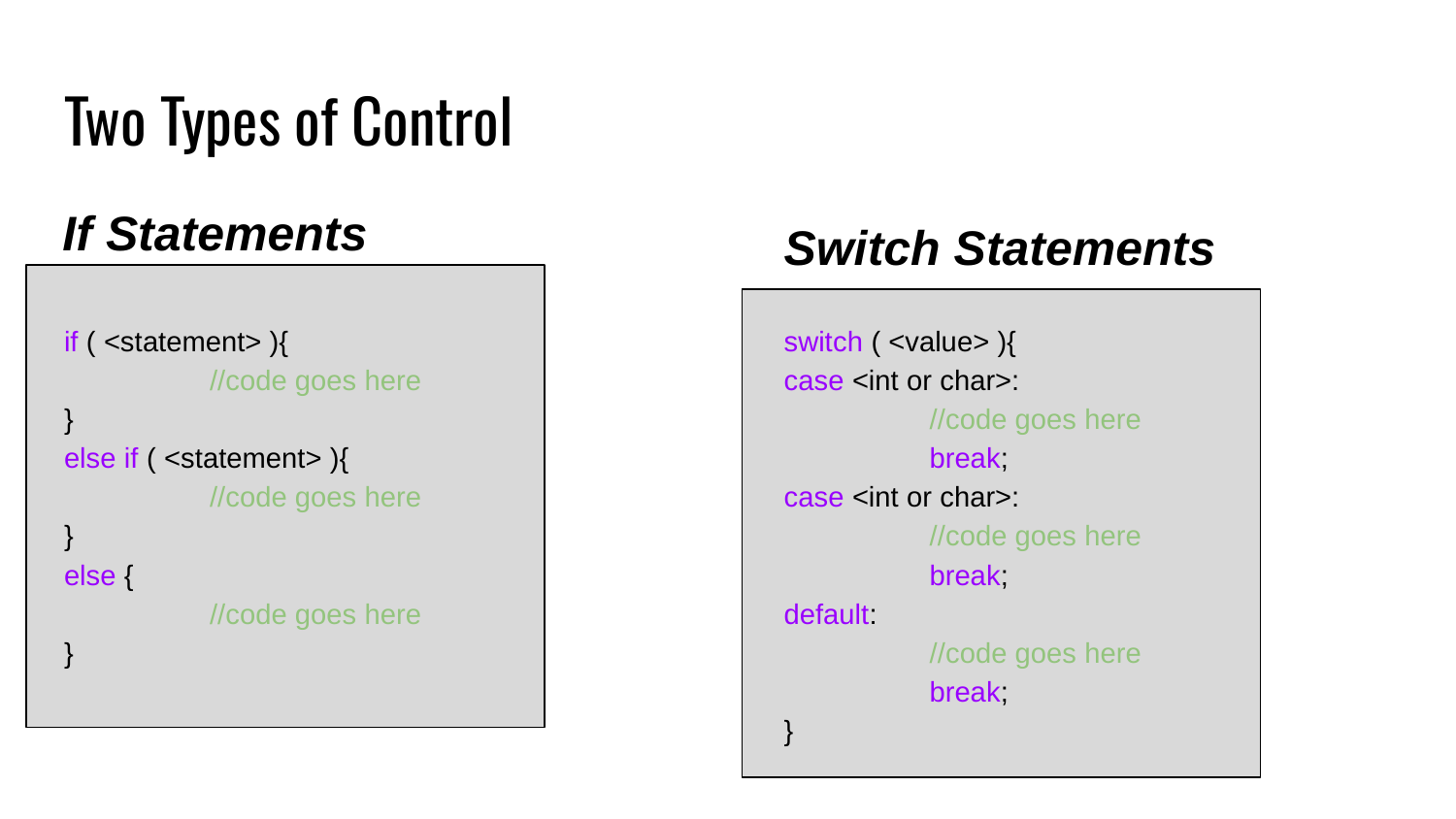

# Two Types of Control
If Statements
Switch Statements

if ( <statement> ){
	//code goes here
}
else if ( <statement> ){
	//code goes here
}
else {
	//code goes here
}

switch ( <value> ){
case <int or char>:
	//code goes here
	break;
case <int or char>:
	//code goes here
	break;
default:
	//code goes here
	break;
}